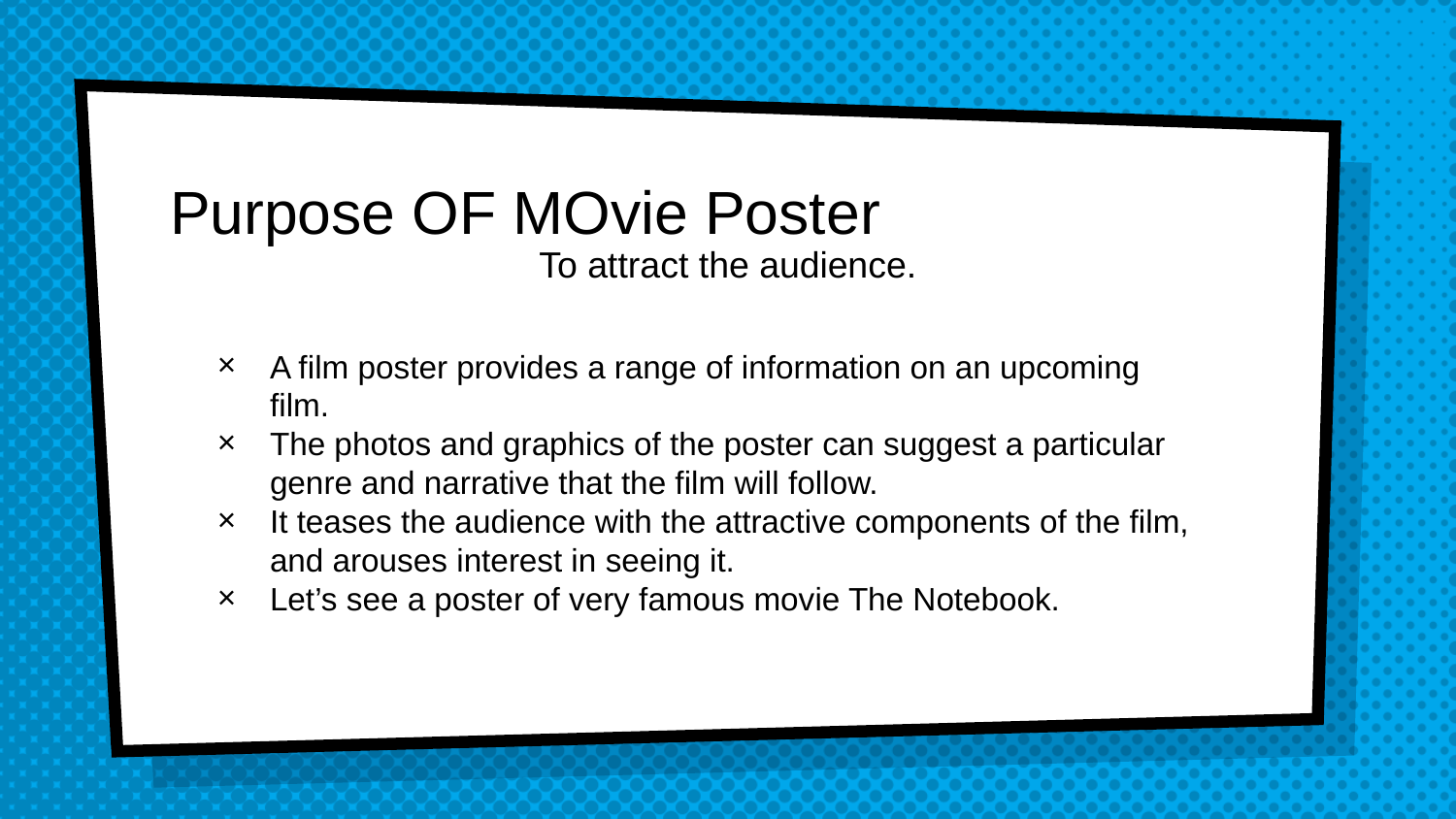

# Purpose OF MOvie Poster
To attract the audience.
A film poster provides a range of information on an upcoming film.
The photos and graphics of the poster can suggest a particular genre and narrative that the film will follow.
It teases the audience with the attractive components of the film, and arouses interest in seeing it.
Let’s see a poster of very famous movie The Notebook.